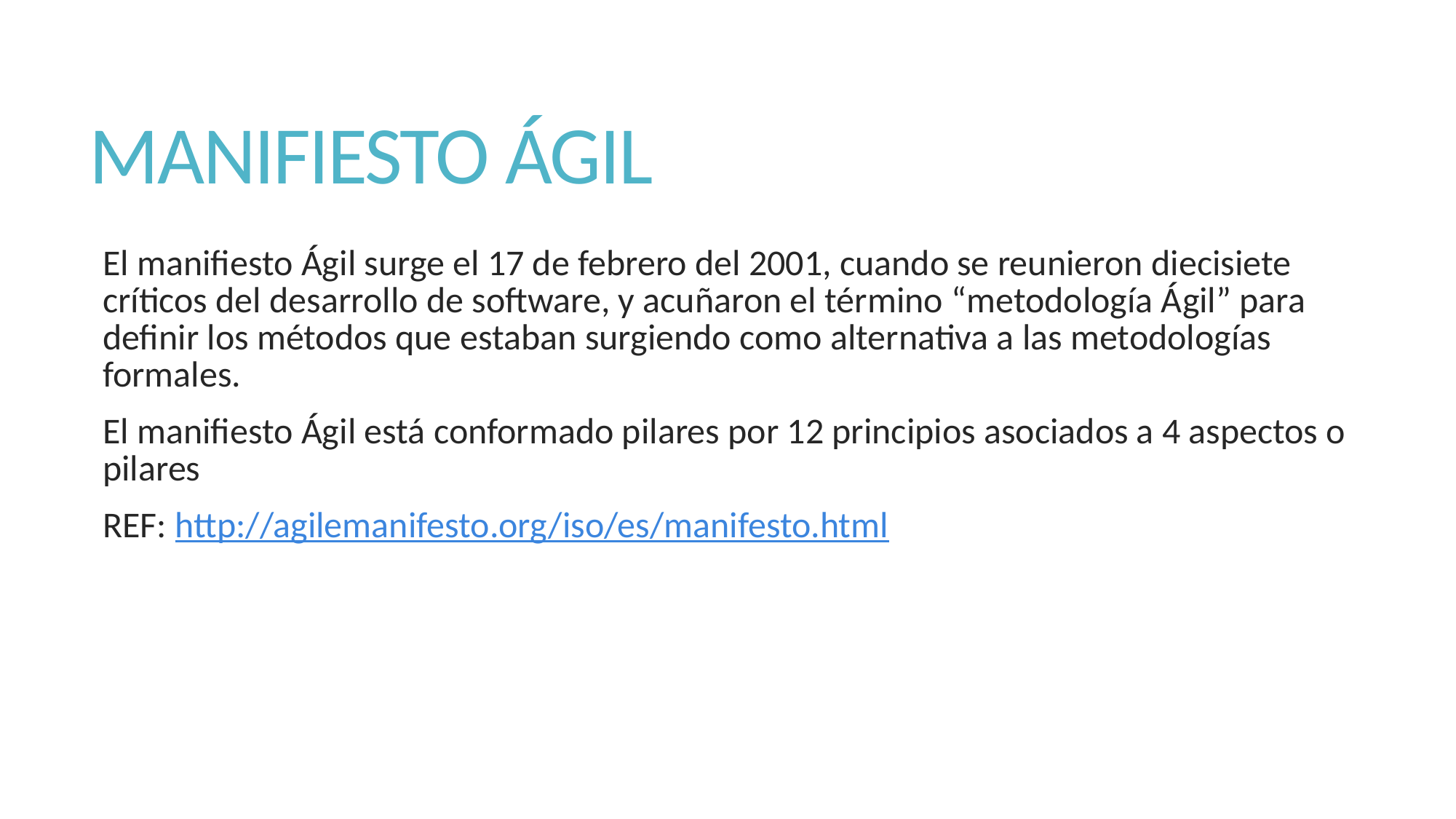

# MANIFIESTO ÁGIL
El manifiesto Ágil surge el 17 de febrero del 2001, cuando se reunieron diecisiete críticos del desarrollo de software, y acuñaron el término “metodología Ágil” para definir los métodos que estaban surgiendo como alternativa a las metodologías formales.
El manifiesto Ágil está conformado pilares por 12 principios asociados a 4 aspectos o pilares
REF: http://agilemanifesto.org/iso/es/manifesto.html